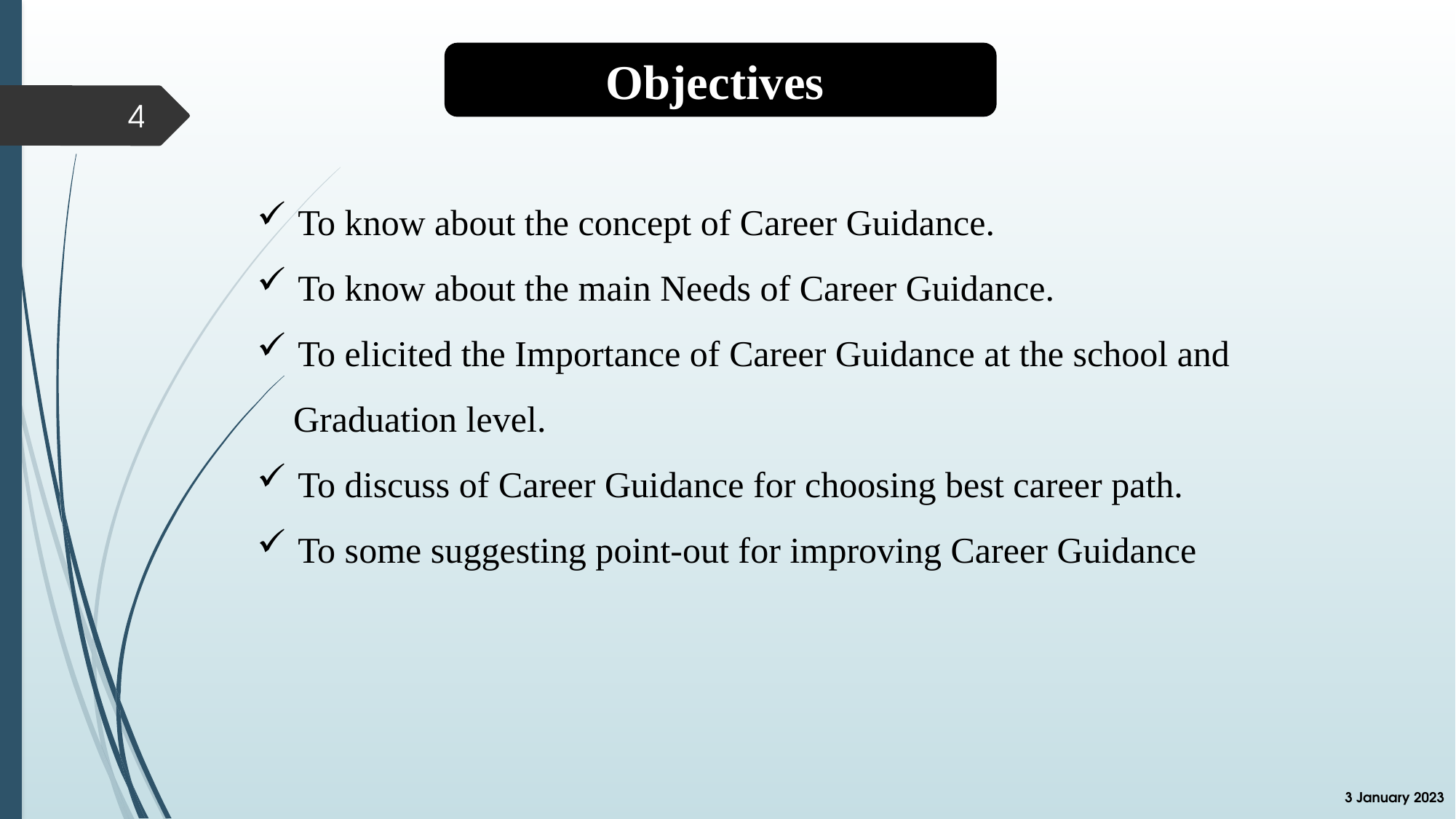

Objectives
4
To know about the concept of Career Guidance.
To know about the main Needs of Career Guidance.
To elicited the Importance of Career Guidance at the school and
    Graduation level.
To discuss of Career Guidance for choosing best career path.
To some suggesting point-out for improving Career Guidance
3 January 2023